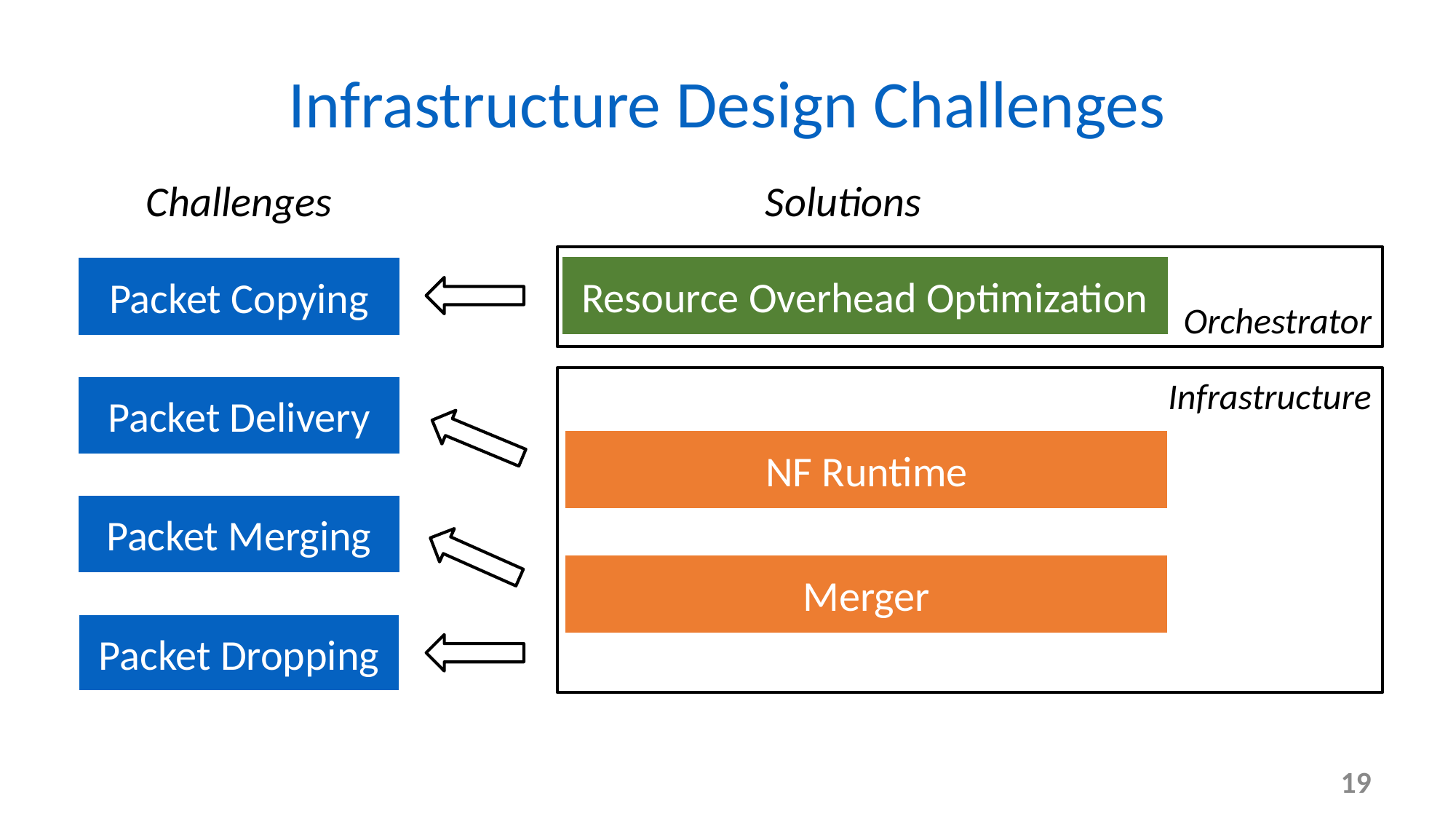

# Infrastructure Design Challenges
Solutions
Challenges
Orchestrator
Resource Overhead Optimization
Packet Copying

Infrastructure
Packet Delivery

NF Runtime
Packet Merging

Merger
Packet Dropping

19